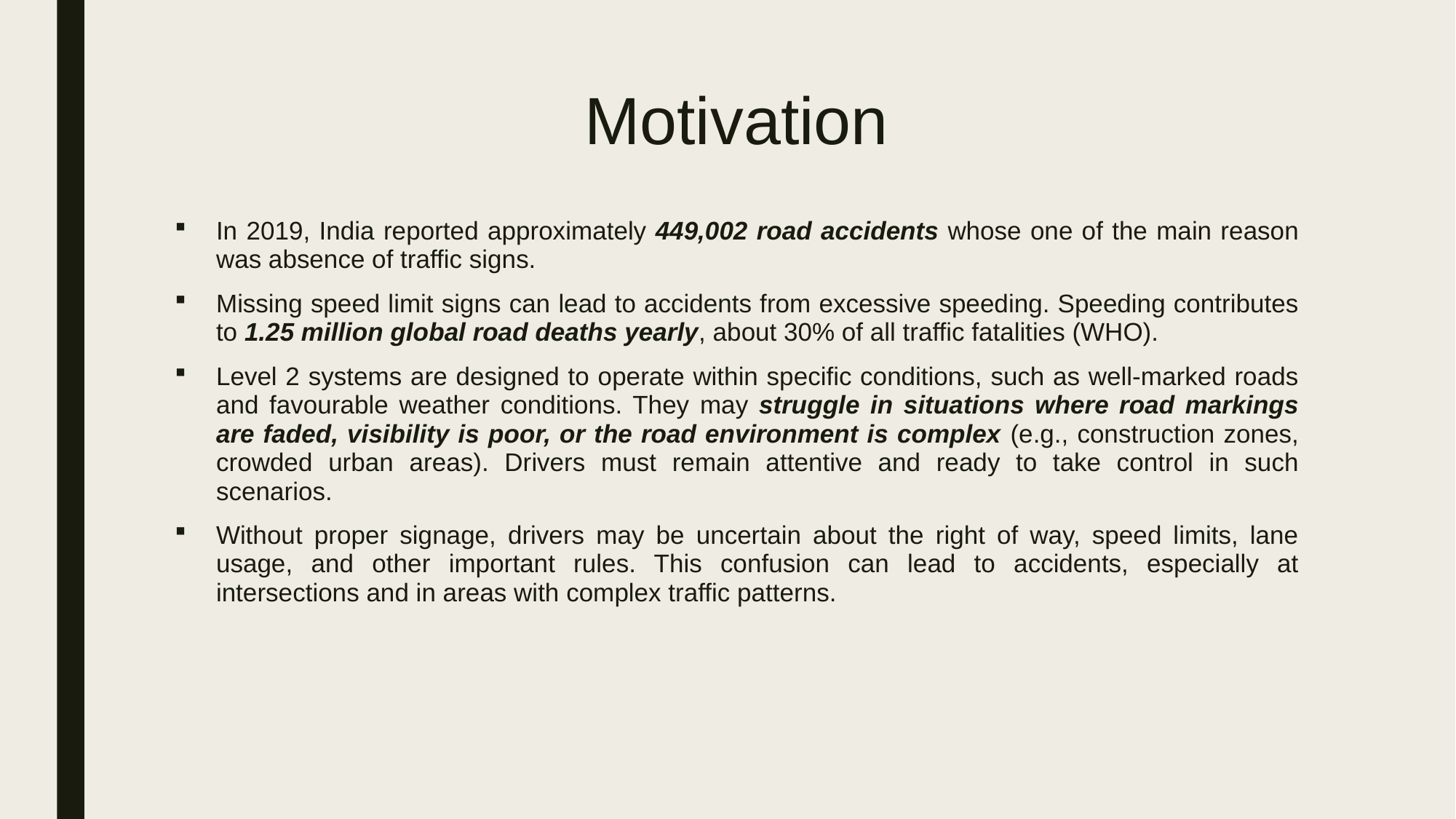

# Motivation
In 2019, India reported approximately 449,002 road accidents whose one of the main reason was absence of traffic signs.
Missing speed limit signs can lead to accidents from excessive speeding. Speeding contributes to 1.25 million global road deaths yearly, about 30% of all traffic fatalities (WHO).
Level 2 systems are designed to operate within specific conditions, such as well-marked roads and favourable weather conditions. They may struggle in situations where road markings are faded, visibility is poor, or the road environment is complex (e.g., construction zones, crowded urban areas). Drivers must remain attentive and ready to take control in such scenarios.
Without proper signage, drivers may be uncertain about the right of way, speed limits, lane usage, and other important rules. This confusion can lead to accidents, especially at intersections and in areas with complex traffic patterns.